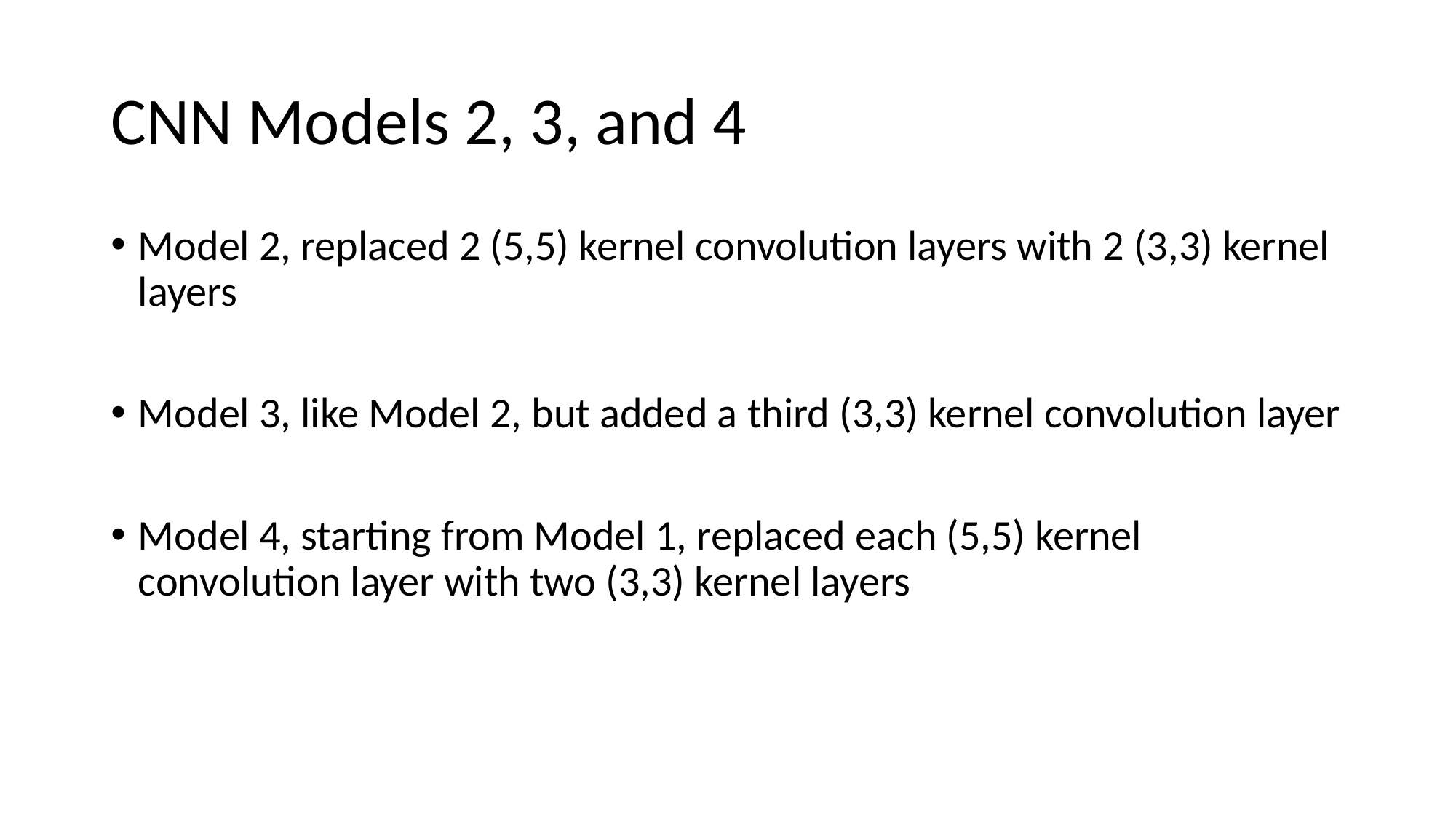

# CNN Models 2, 3, and 4
Model 2, replaced 2 (5,5) kernel convolution layers with 2 (3,3) kernel layers

Model 3, like Model 2, but added a third (3,3) kernel convolution layer

Model 4, starting from Model 1, replaced each (5,5) kernel convolution layer with two (3,3) kernel layers